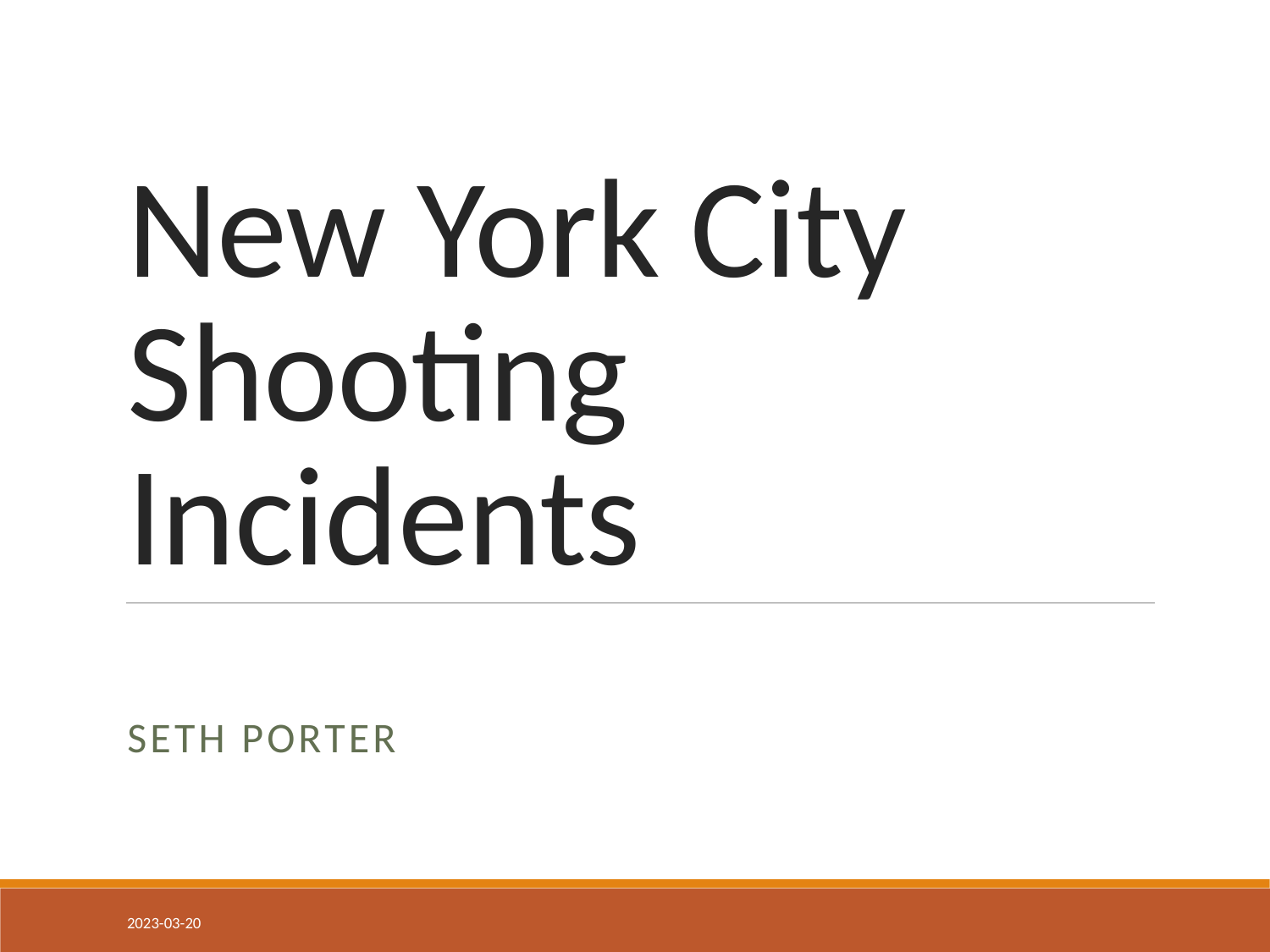

# New York City Shooting Incidents
Seth Porter
2023-03-20